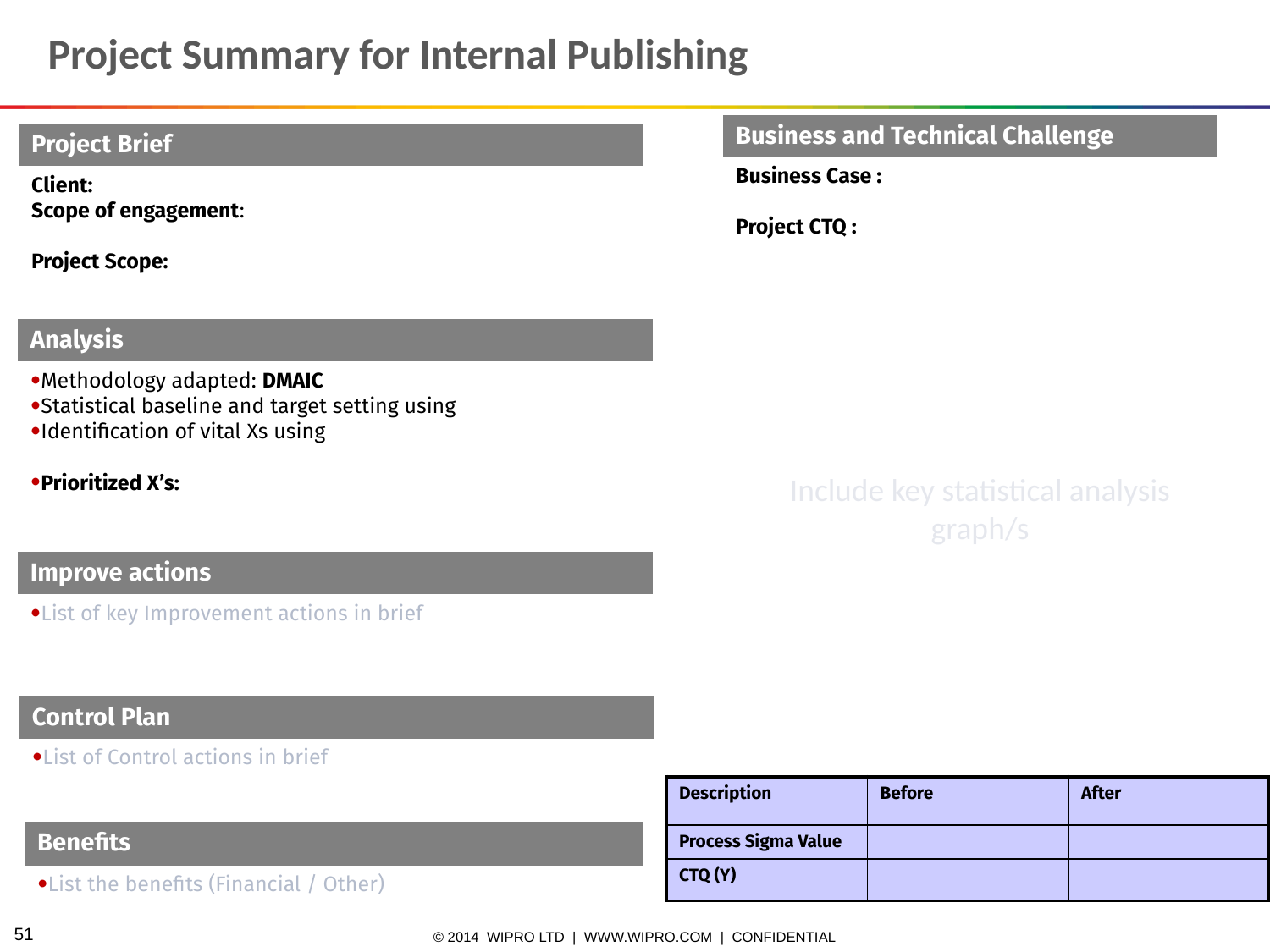

Project Summary for Internal Publishing
| Business and Technical Challenge |
| --- |
| Business Case : Project CTQ : |
|  |
| Project Brief |
| --- |
| Client: Scope of engagement: Project Scope: |
Include key statistical analysis graph/s
| Analysis |
| --- |
| Methodology adapted: DMAIC Statistical baseline and target setting using Identification of vital Xs using Prioritized X’s: |
| Improve actions |
| --- |
| List of key Improvement actions in brief |
| Control Plan |
| --- |
| List of Control actions in brief |
| Description | Before | After |
| --- | --- | --- |
| Process Sigma Value |  |  |
| CTQ (Y) |  |  |
| Benefits |
| --- |
| List the benefits (Financial / Other) |